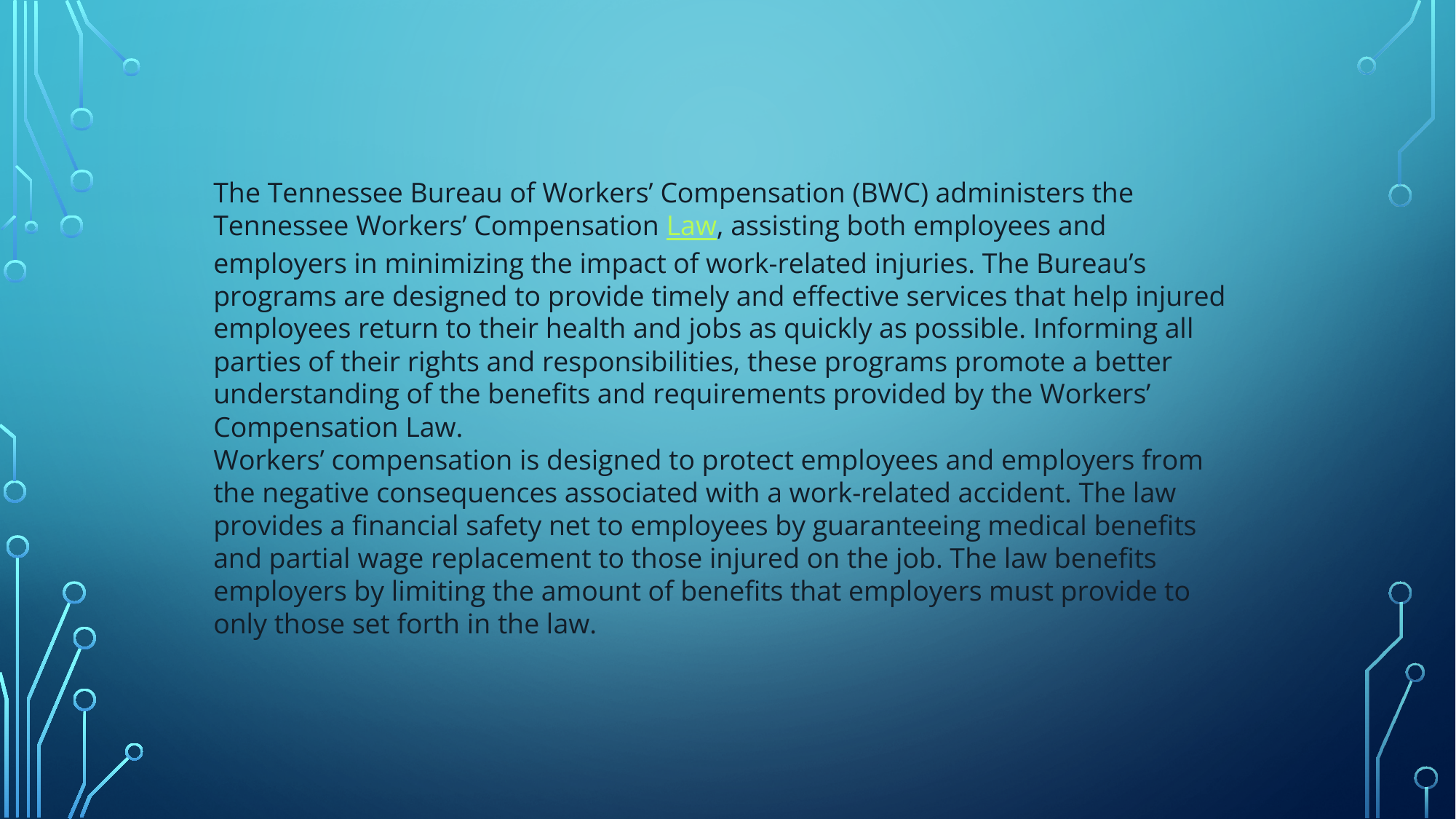

The Tennessee Bureau of Workers’ Compensation (BWC) administers the Tennessee Workers’ Compensation Law, assisting both employees and employers in minimizing the impact of work-related injuries. The Bureau’s programs are designed to provide timely and effective services that help injured employees return to their health and jobs as quickly as possible. Informing all parties of their rights and responsibilities, these programs promote a better understanding of the benefits and requirements provided by the Workers’ Compensation Law.
Workers’ compensation is designed to protect employees and employers from the negative consequences associated with a work-related accident. The law provides a financial safety net to employees by guaranteeing medical benefits and partial wage replacement to those injured on the job. The law benefits employers by limiting the amount of benefits that employers must provide to only those set forth in the law.